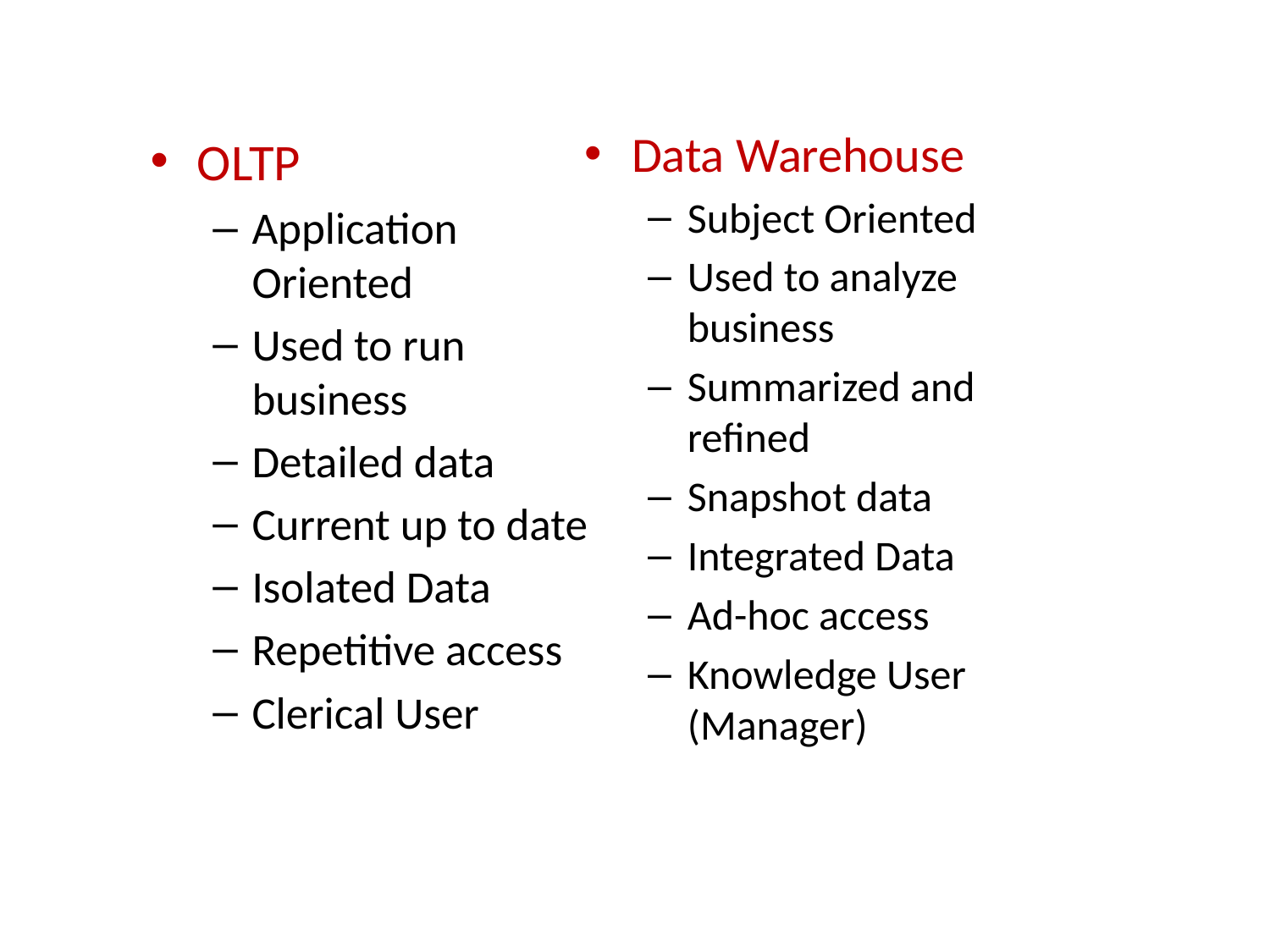

Data Warehouse
Subject Oriented
Used to analyze business
Summarized and refined
Snapshot data
Integrated Data
Ad-hoc access
Knowledge User (Manager)

OLTP
Application Oriented
Used to run business
Detailed data
Current up to date
Isolated Data
Repetitive access
Clerical User